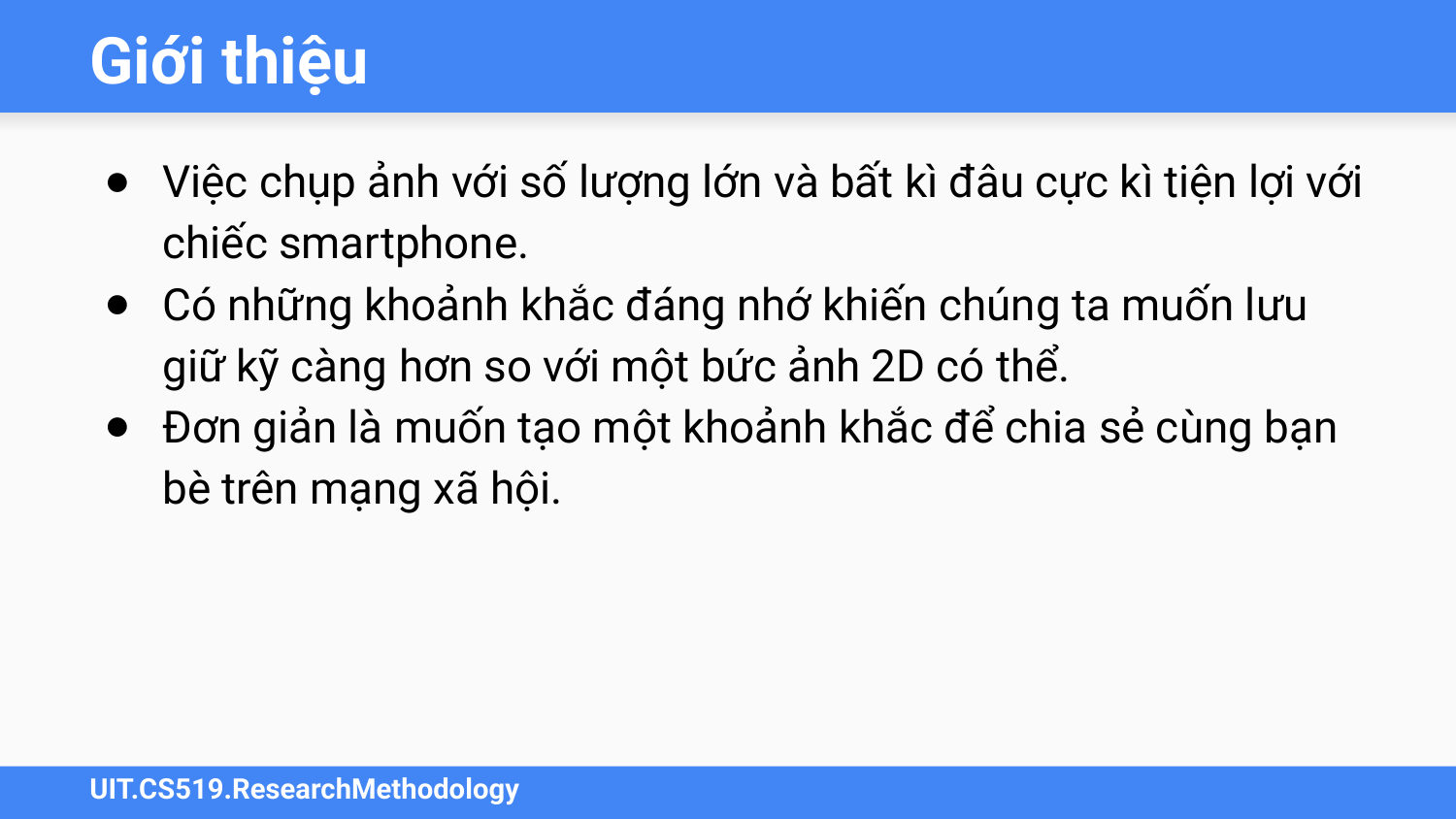

# Giới thiệu
Việc chụp ảnh với số lượng lớn và bất kì đâu cực kì tiện lợi với chiếc smartphone.
Có những khoảnh khắc đáng nhớ khiến chúng ta muốn lưu giữ kỹ càng hơn so với một bức ảnh 2D có thể.
Đơn giản là muốn tạo một khoảnh khắc để chia sẻ cùng bạn bè trên mạng xã hội.